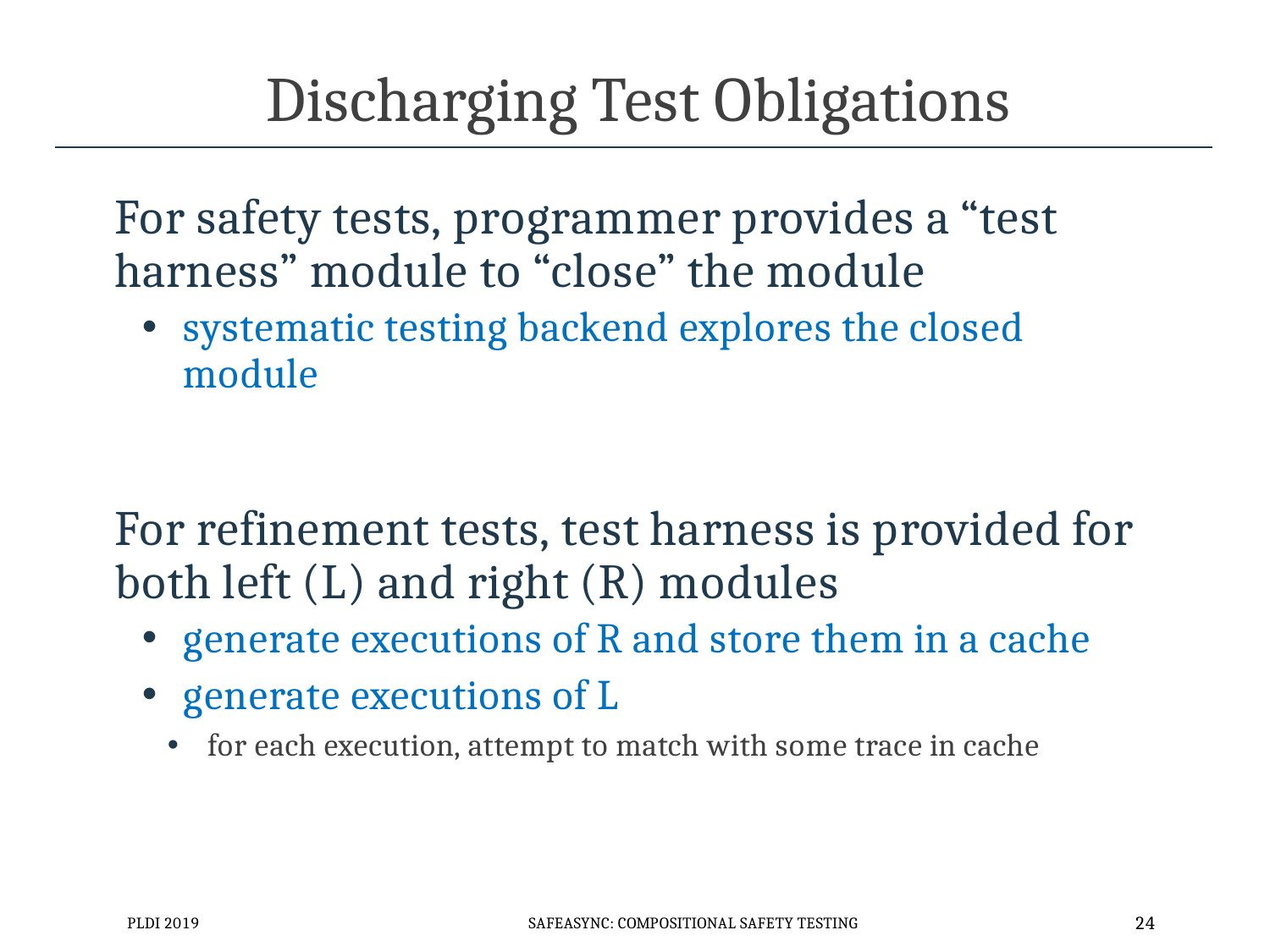

# Discharging Test Obligations
For safety tests, programmer provides a “test harness” module to “close” the module
systematic testing backend explores the closed module

For refinement tests, test harness is provided for both left (L) and right (R) modules
generate executions of R and store them in a cache
generate executions of L
for each execution, attempt to match with some trace in cache
PLDI 2019
SafeAsync: Compositional Safety Testing
24